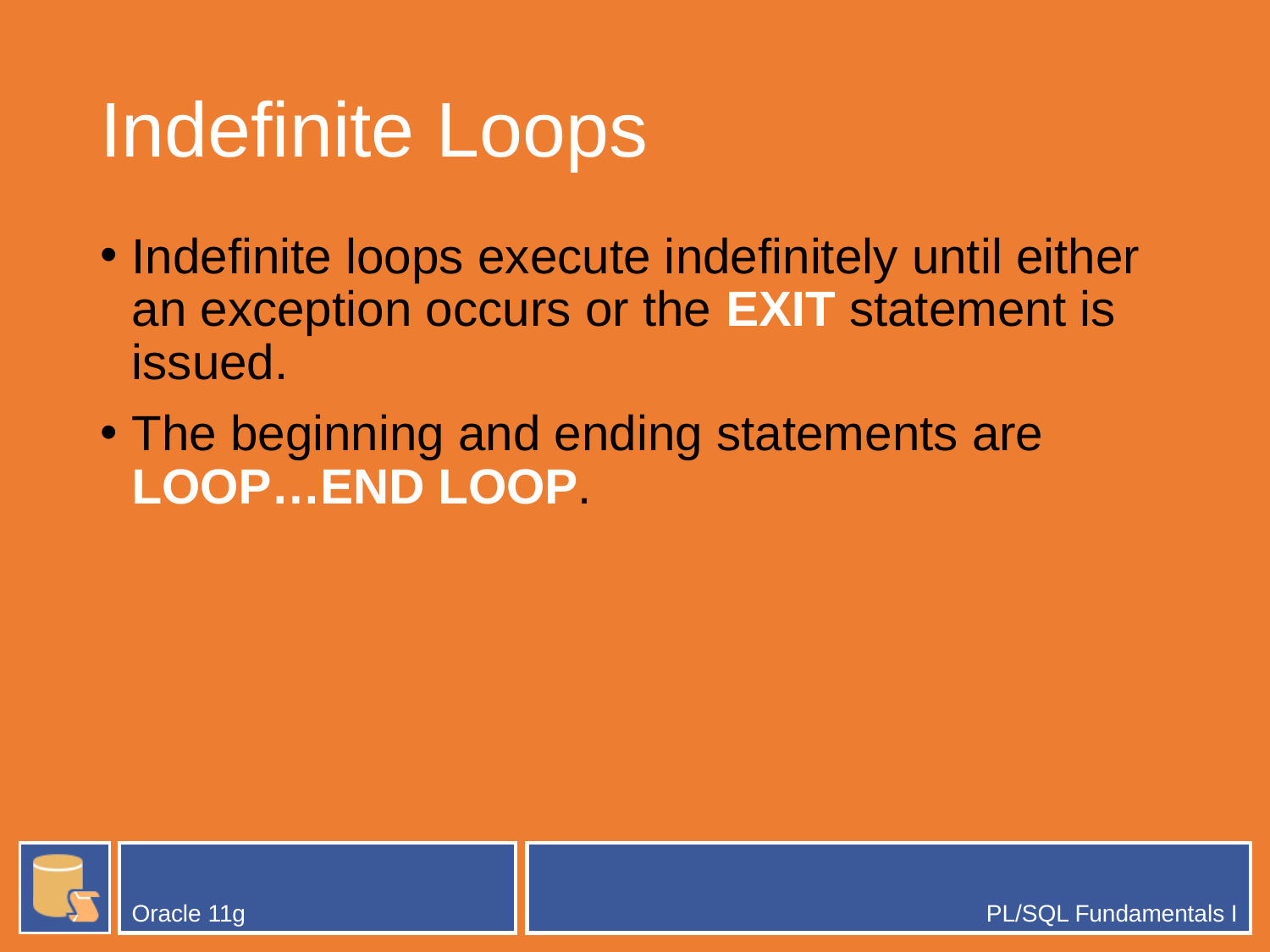

# Indefinite Loops
Indefinite loops execute indefinitely until either an exception occurs or the EXIT statement is issued.
The beginning and ending statements are LOOP…END LOOP.